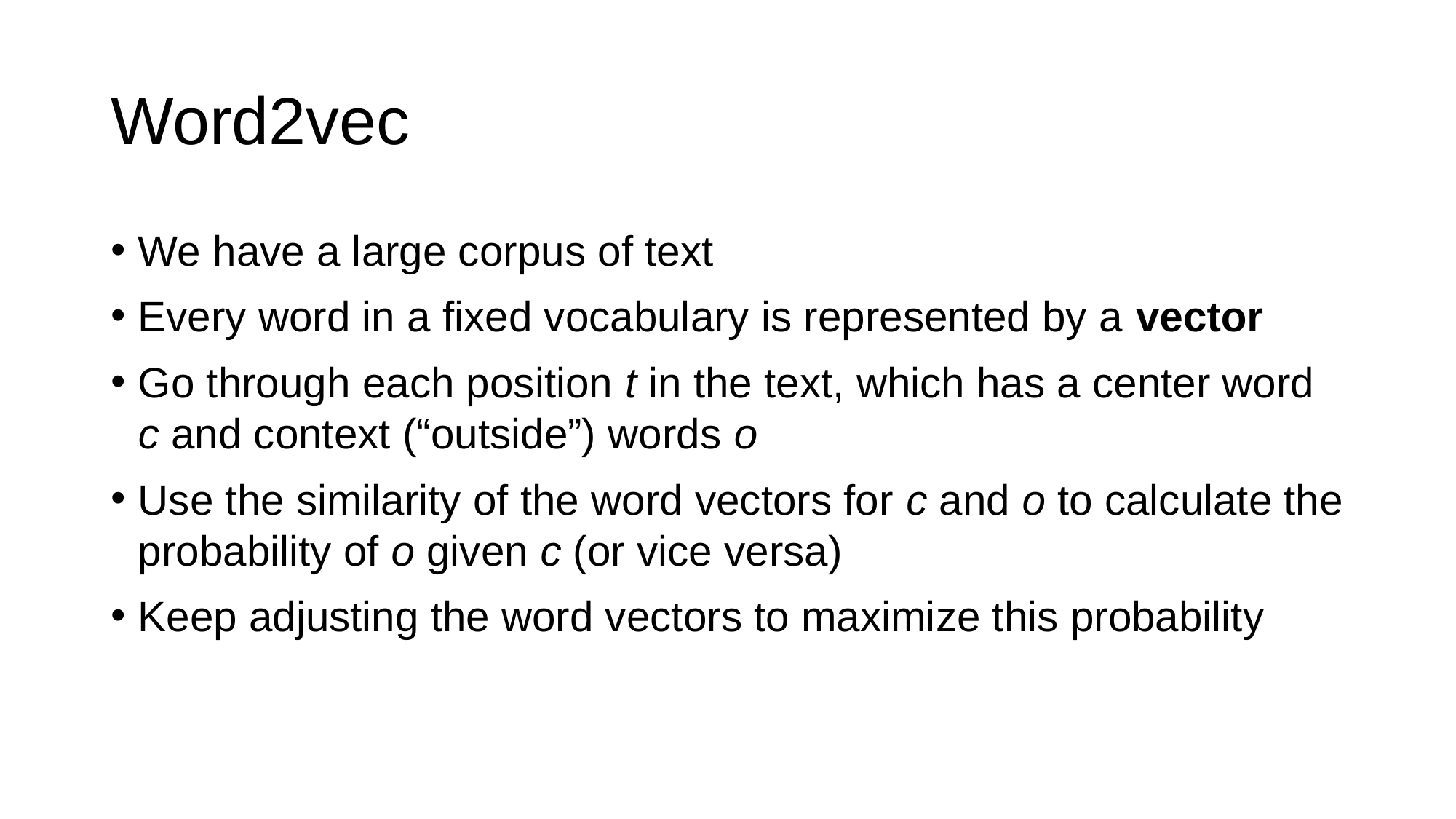

# Word2vec
We have a large corpus of text
Every word in a fixed vocabulary is represented by a vector
Go through each position t in the text, which has a center word c and context (“outside”) words o
Use the similarity of the word vectors for c and o to calculate the probability of o given c (or vice versa)
Keep adjusting the word vectors to maximize this probability